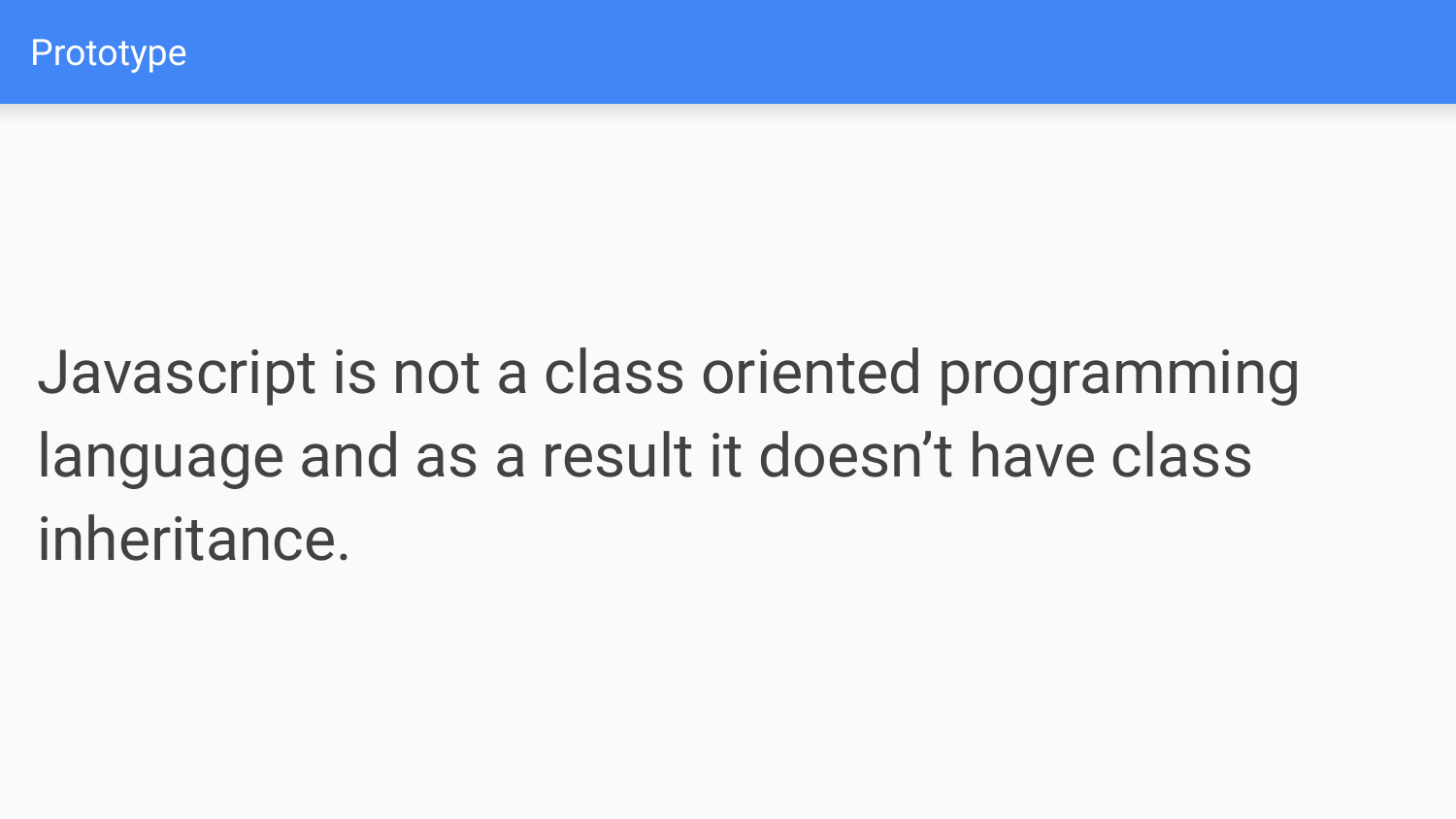

# Prototype
Javascript is not a class oriented programming language and as a result it doesn’t have class inheritance.